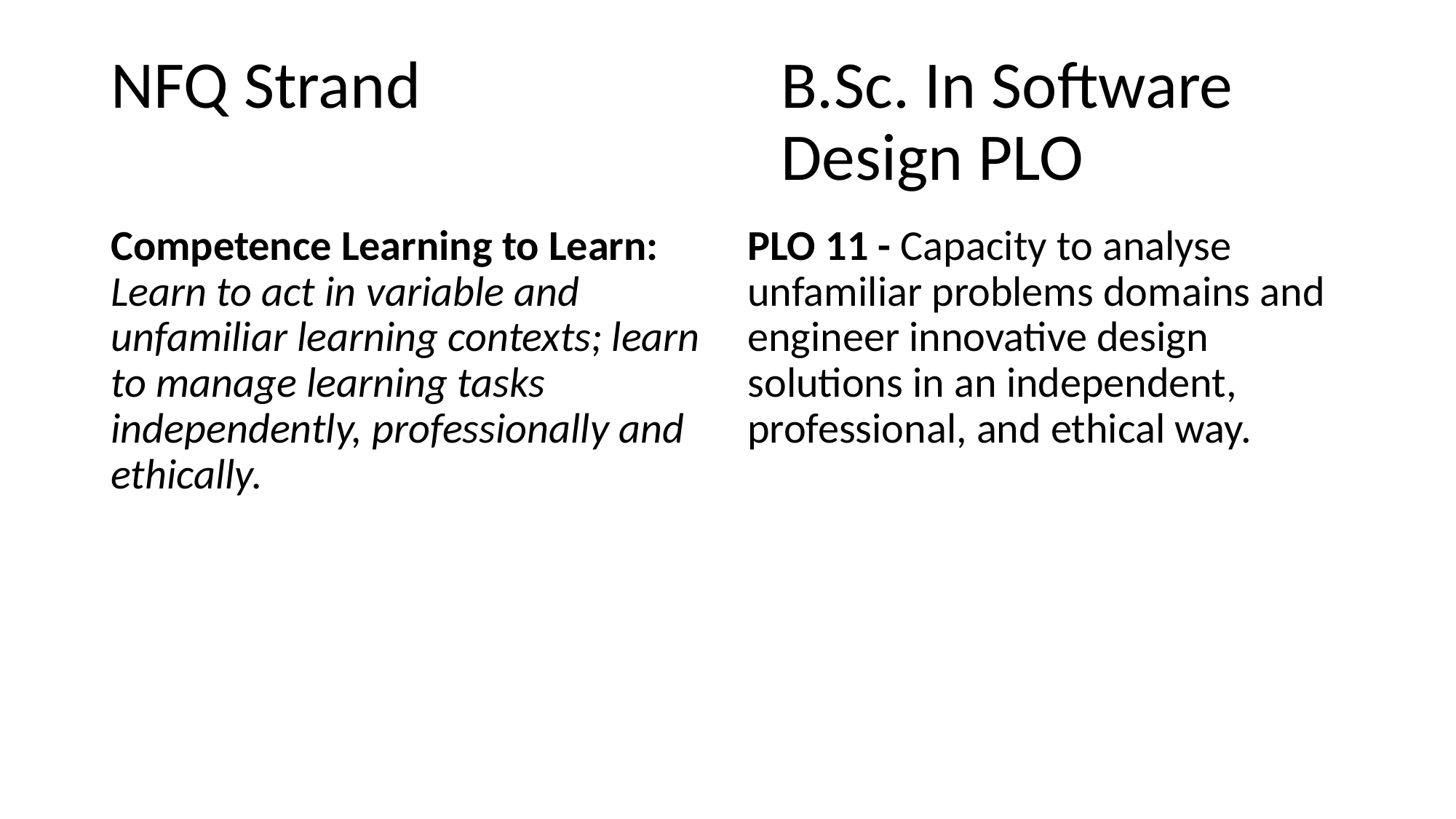

# NFQ Strand				 B.Sc. In Software 							 Design PLO
Competence Learning to Learn: Learn to act in variable and unfamiliar learning contexts; learn to manage learning tasks independently, professionally and ethically.
PLO 11 - Capacity to analyse unfamiliar problems domains and engineer innovative design solutions in an independent, professional, and ethical way.